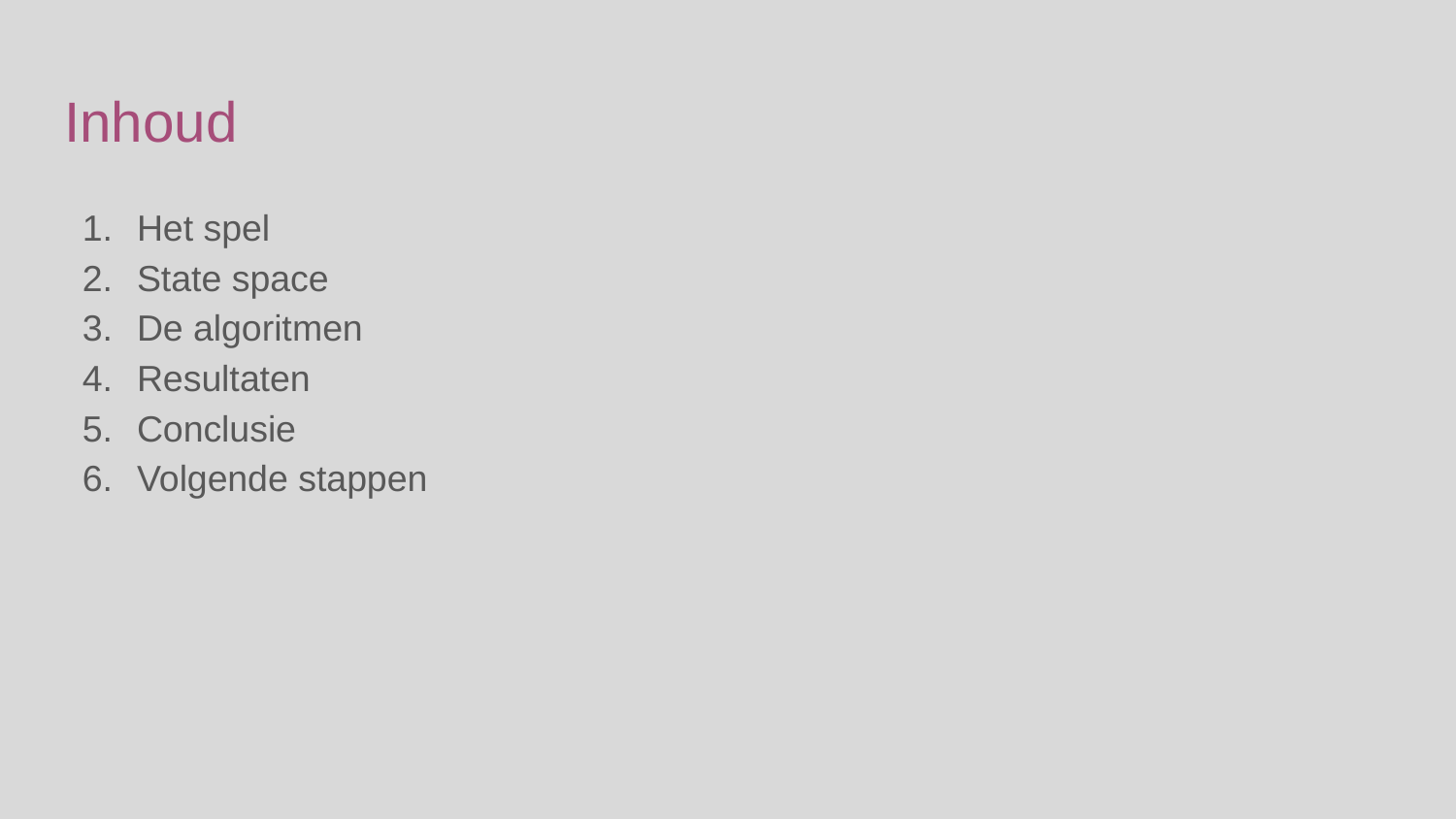

# Inhoud
Het spel
State space
De algoritmen
Resultaten
Conclusie
Volgende stappen